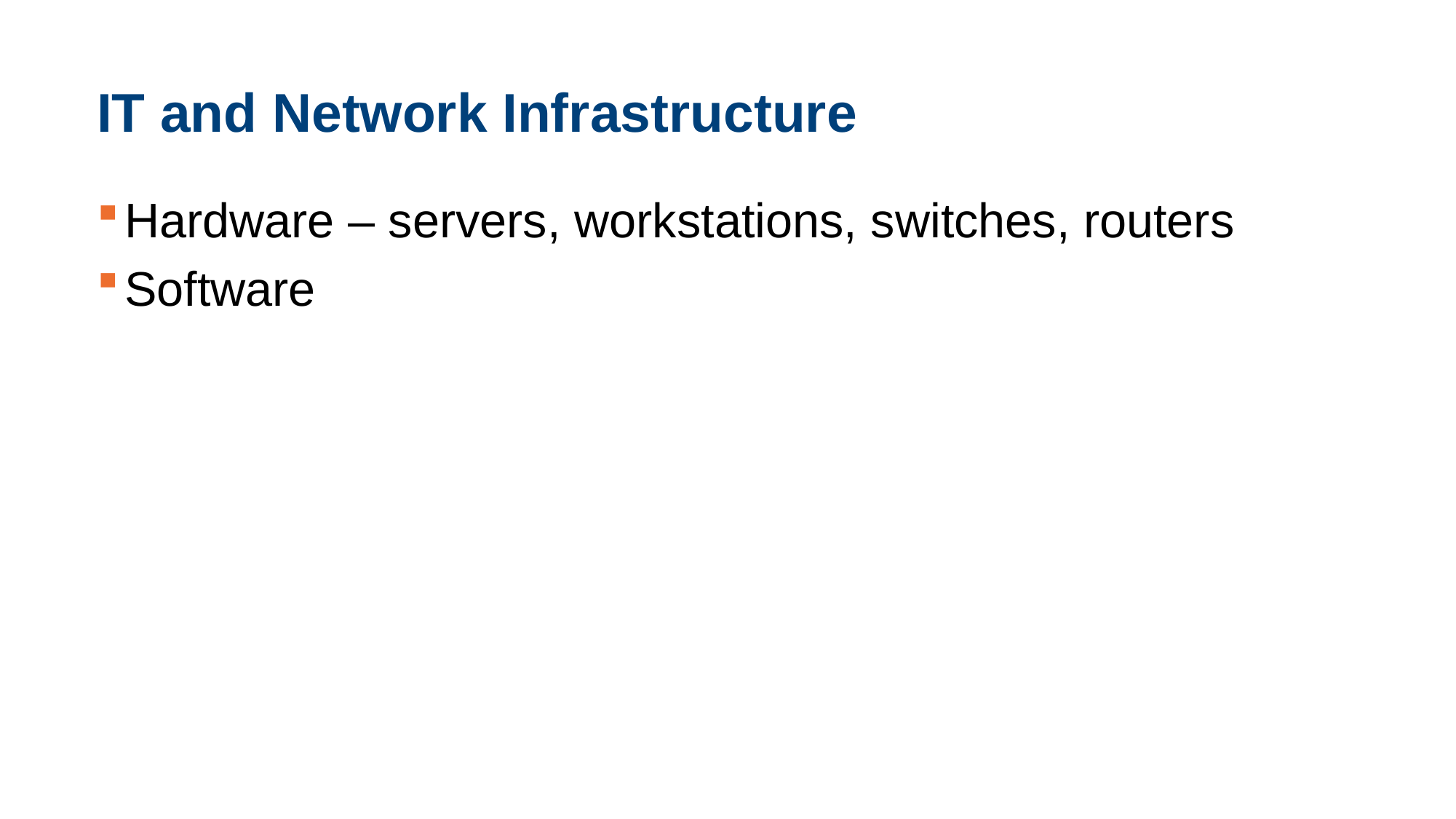

# IT and Network Infrastructure
Hardware – servers, workstations, switches, routers
Software